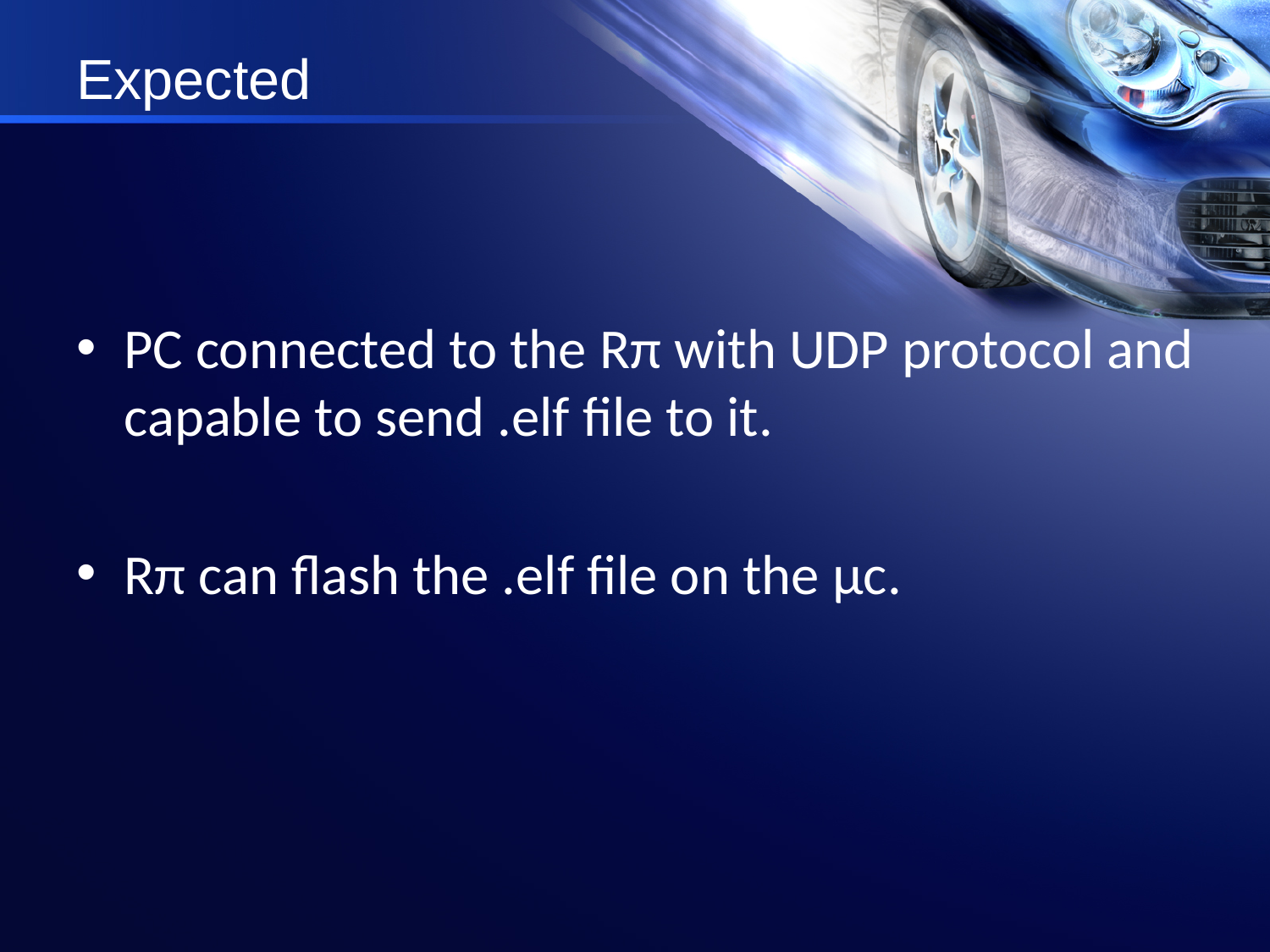

# Expected
PC connected to the Rπ with UDP protocol and capable to send .elf file to it.

Rπ can flash the .elf file on the µc.